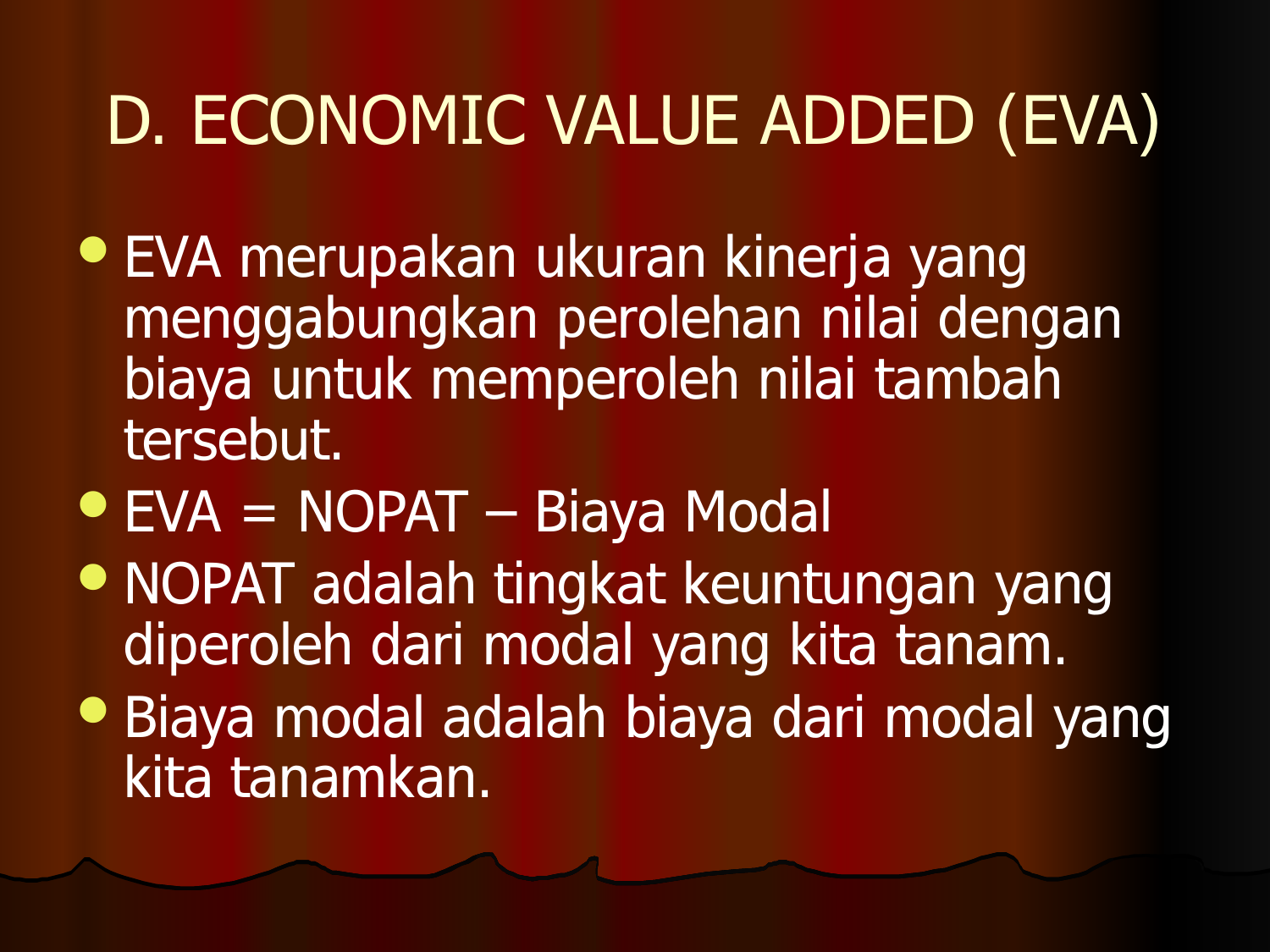

# D. ECONOMIC VALUE ADDED (EVA)
EVA merupakan ukuran kinerja yang menggabungkan perolehan nilai dengan biaya untuk memperoleh nilai tambah tersebut.
EVA = NOPAT – Biaya Modal
NOPAT adalah tingkat keuntungan yang diperoleh dari modal yang kita tanam.
Biaya modal adalah biaya dari modal yang kita tanamkan.